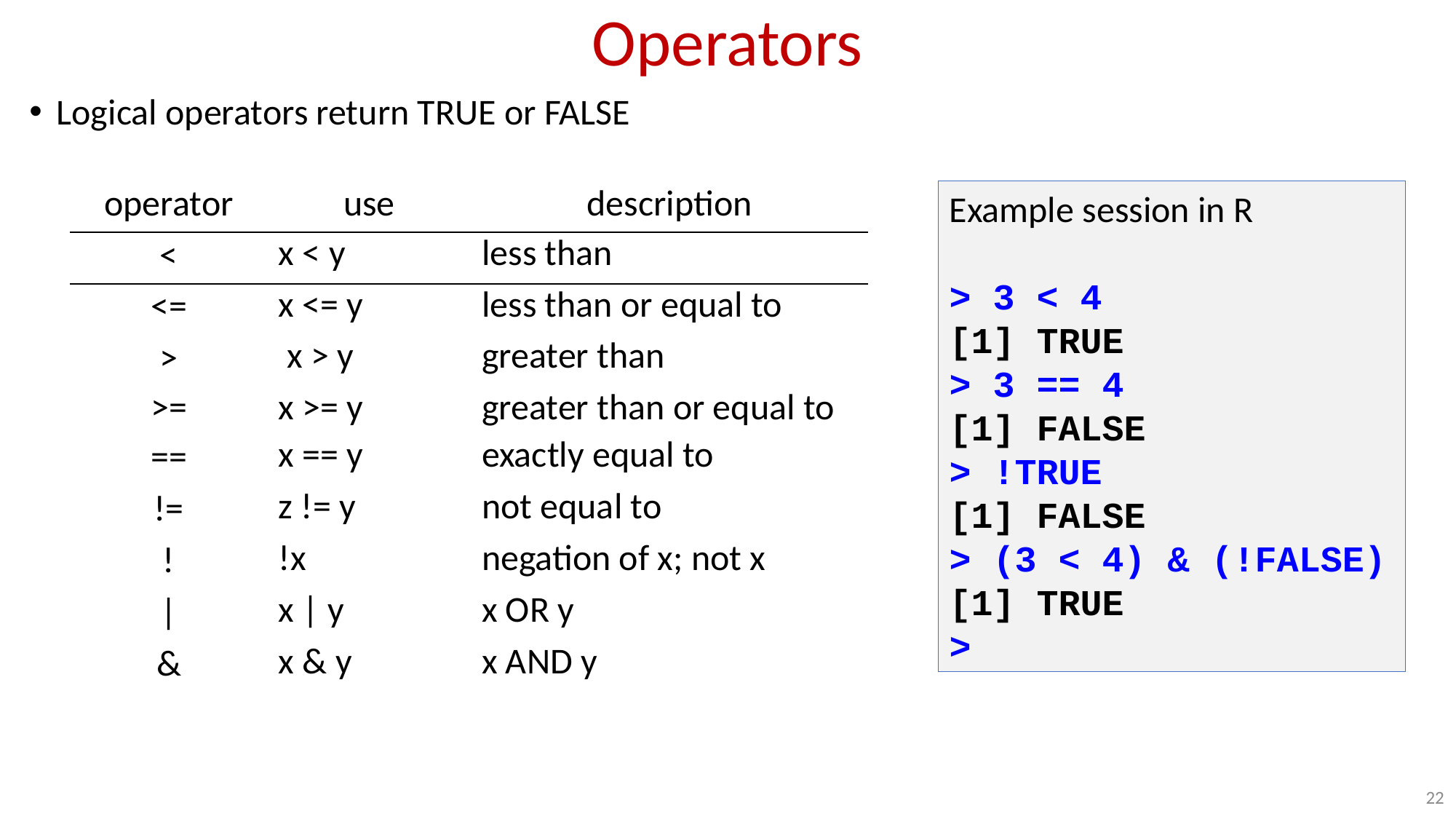

# Operators
Logical operators return TRUE or FALSE

| operator | use | description |
| --- | --- | --- |
| < | x < y | less than |
| <= | x <= y | less than or equal to |
| > | x > y | greater than |
| >= | x >= y | greater than or equal to |
| == | x == y | exactly equal to |
| != | z != y | not equal to |
| ! | !x | negation of x; not x |
| | | x | y | x OR y |
| & | x & y | x AND y |
Example session in R

> 3 < 4
[1] TRUE
> 3 == 4
[1] FALSE
> !TRUE
[1] FALSE
> (3 < 4) & (!FALSE)
[1] TRUE
>
22